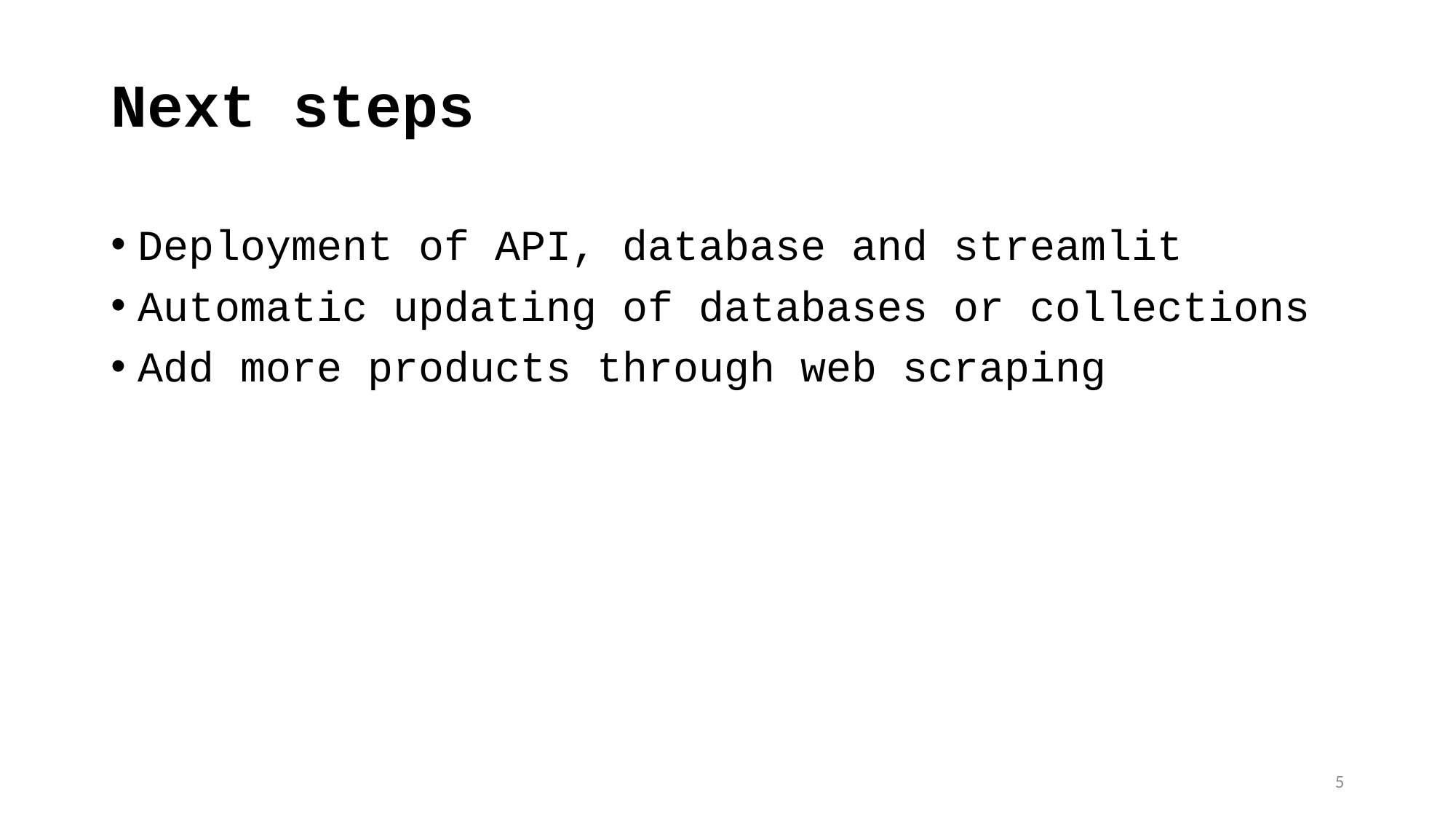

Next steps
Deployment of API, database and streamlit
Automatic updating of databases or collections
Add more products through web scraping
5